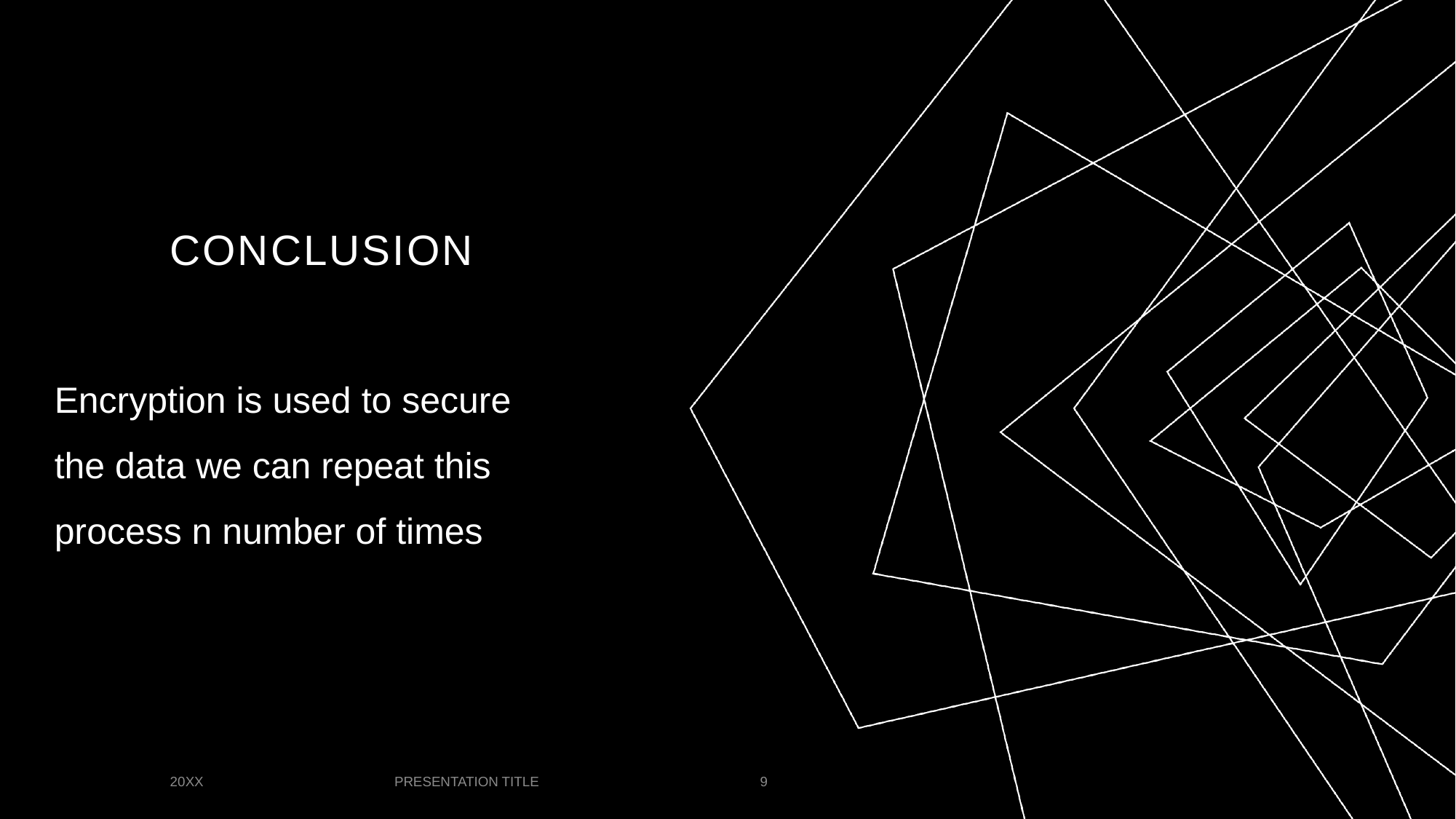

# Conclusion
Encryption is used to secure the data we can repeat this process n number of times
PRESENTATION TITLE
20XX
9